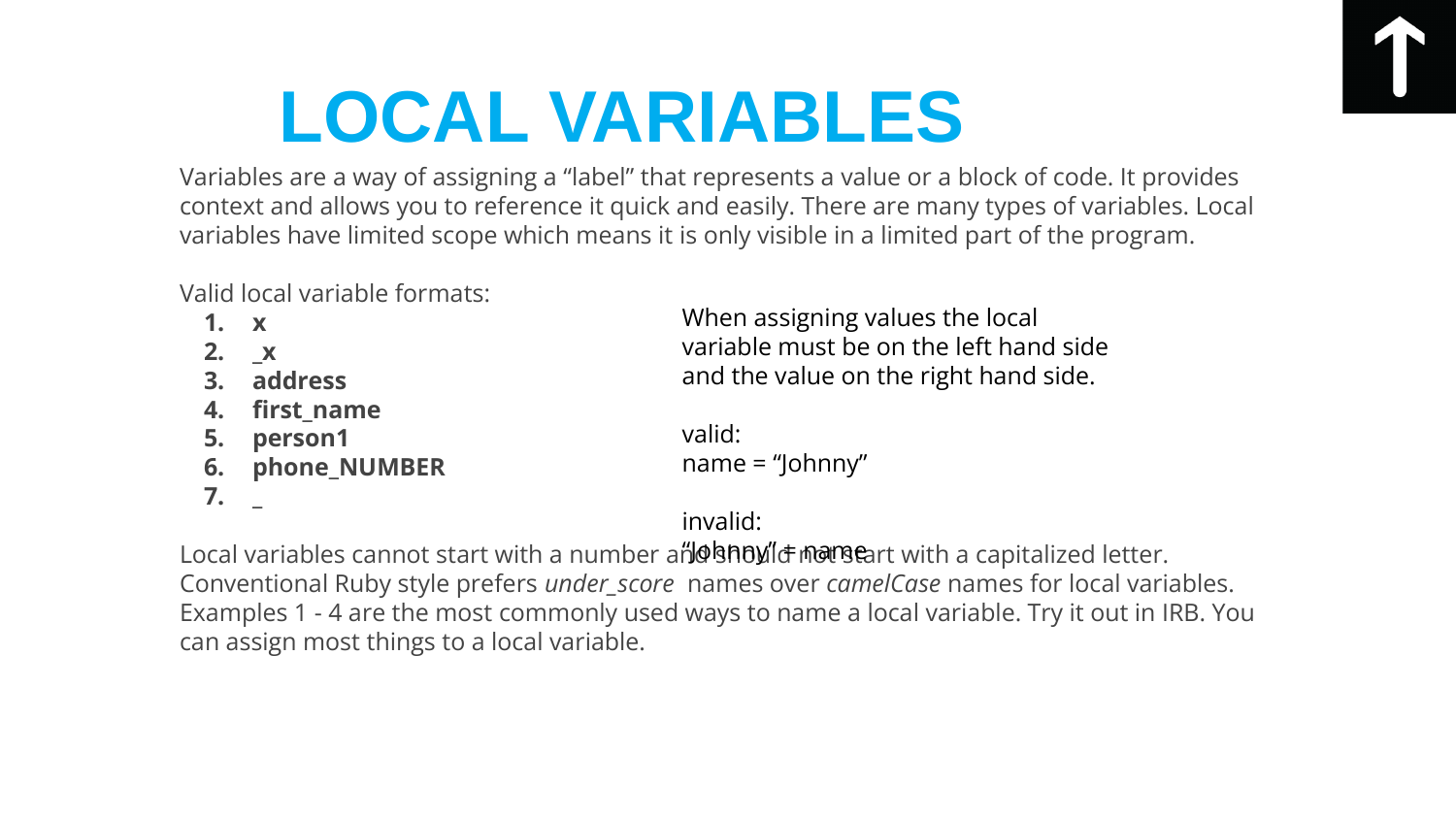

# LOCAL VARIABLES
Variables are a way of assigning a “label” that represents a value or a block of code. It provides context and allows you to reference it quick and easily. There are many types of variables. Local variables have limited scope which means it is only visible in a limited part of the program.

Valid local variable formats:
x
_x
address
first_name
person1
phone_NUMBER
_

Local variables cannot start with a number and should not start with a capitalized letter. Conventional Ruby style prefers under_score  names over camelCase names for local variables. Examples 1 - 4 are the most commonly used ways to name a local variable. Try it out in IRB. You can assign most things to a local variable.

When assigning values the local variable must be on the left hand side and the value on the right hand side.

valid:
name = “Johnny”

invalid:
“Johnny” = name